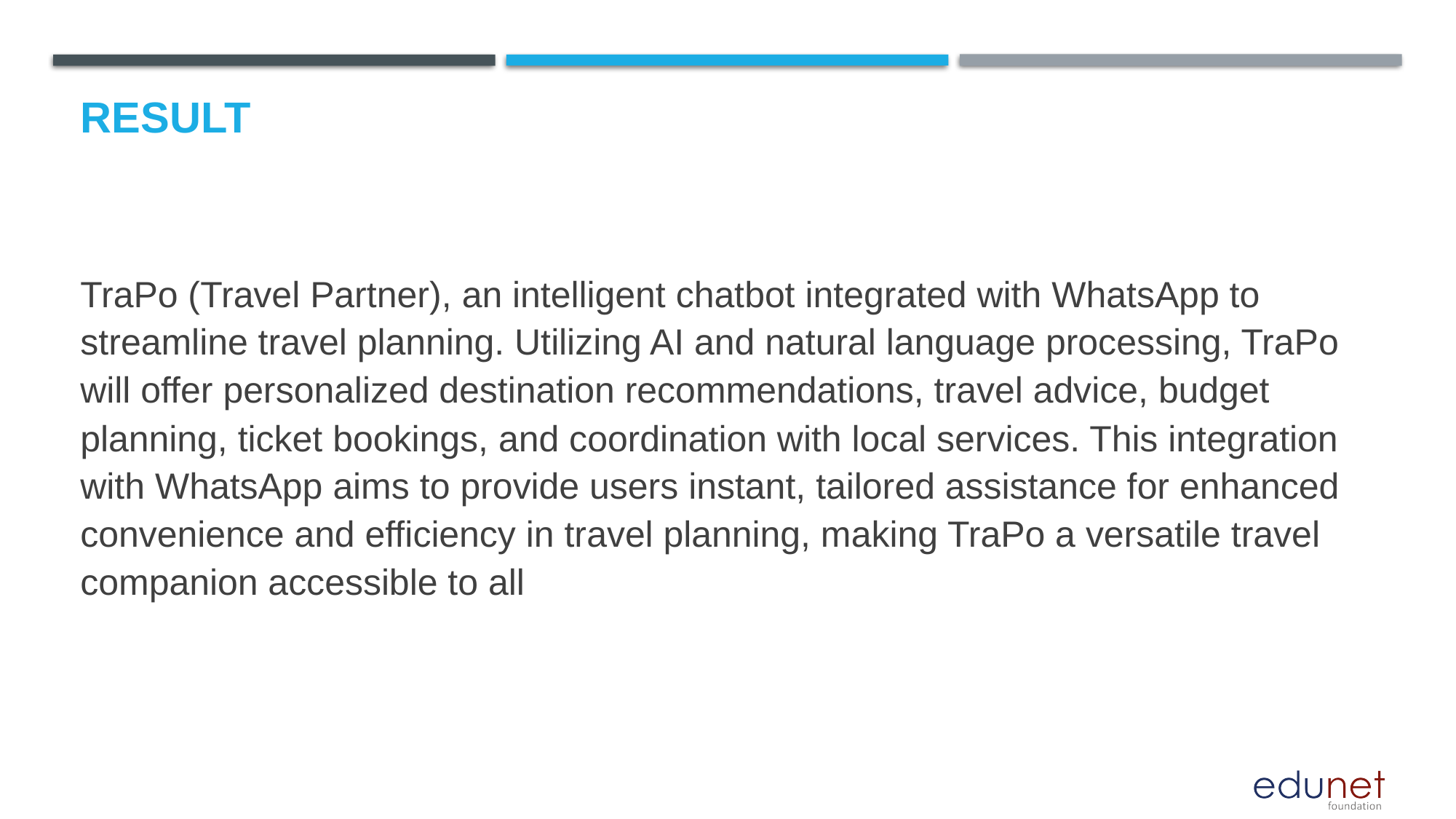

# Result
TraPo (Travel Partner), an intelligent chatbot integrated with WhatsApp to streamline travel planning. Utilizing AI and natural language processing, TraPo will offer personalized destination recommendations, travel advice, budget planning, ticket bookings, and coordination with local services. This integration with WhatsApp aims to provide users instant, tailored assistance for enhanced convenience and efficiency in travel planning, making TraPo a versatile travel companion accessible to all